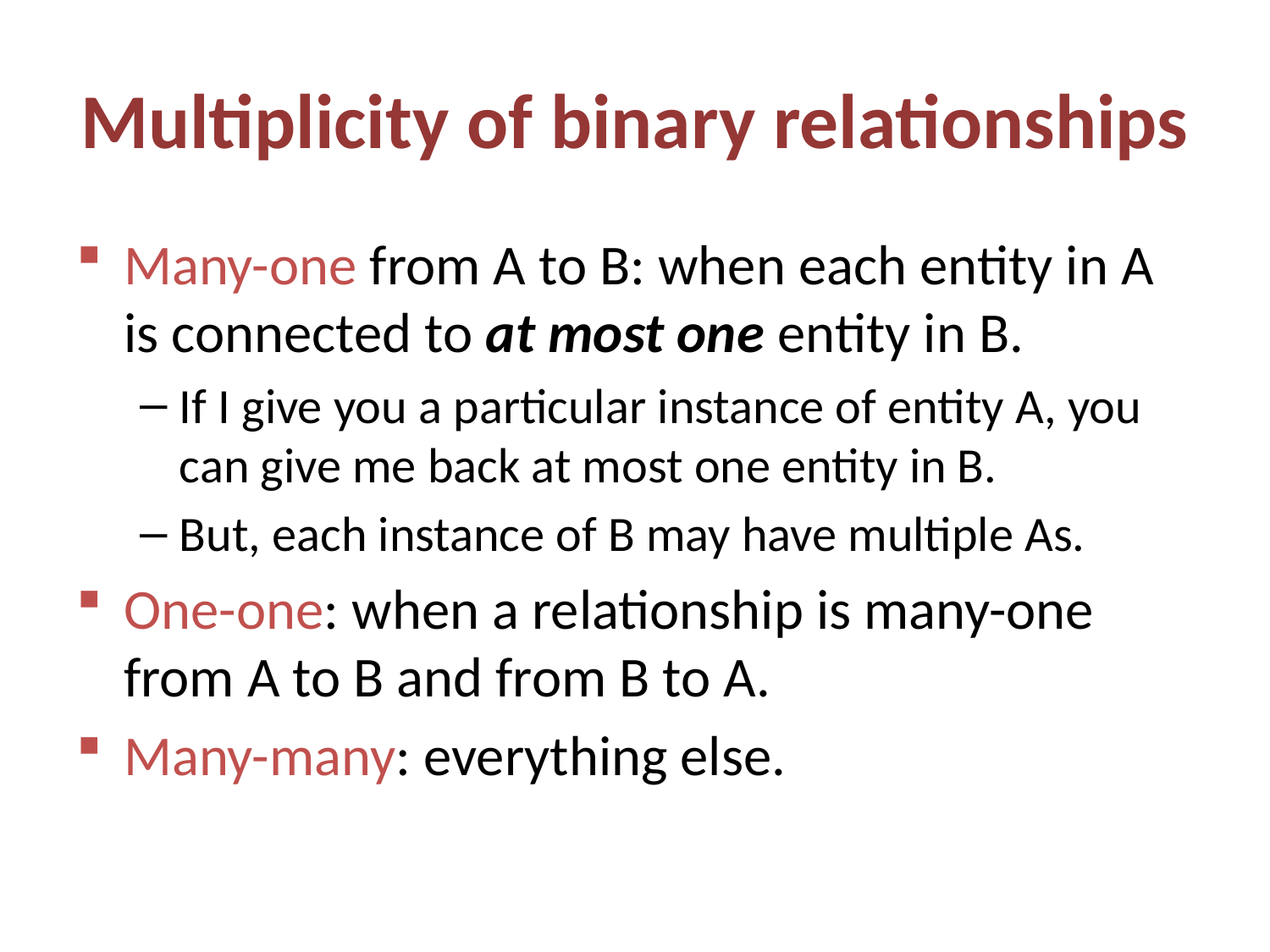

# Multiplicity of binary relationships
Many-one from A to B: when each entity in A is connected to at most one entity in B.
If I give you a particular instance of entity A, you can give me back at most one entity in B.
But, each instance of B may have multiple As.
One-one: when a relationship is many-one from A to B and from B to A.
Many-many: everything else.